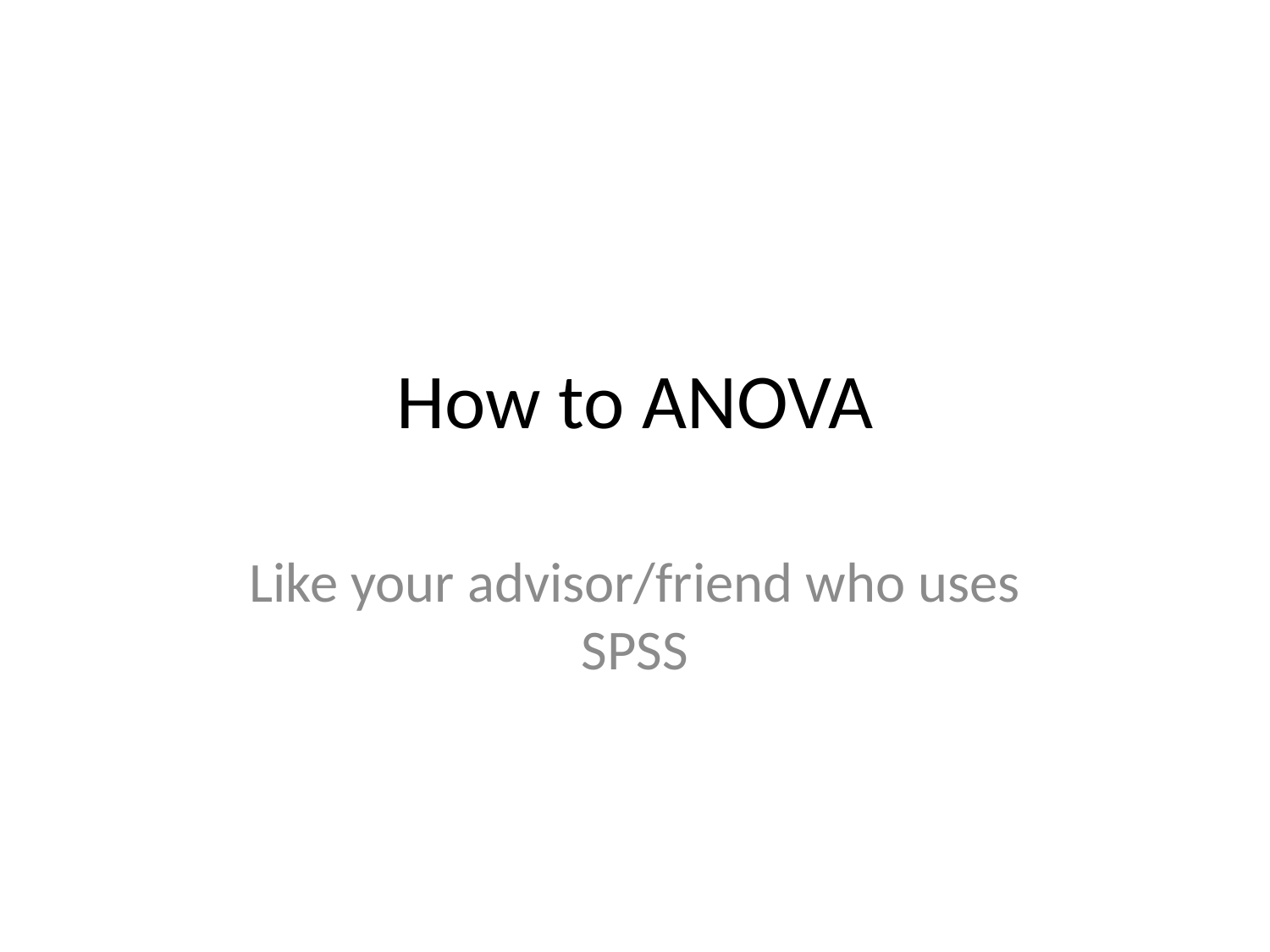

# How to ANOVA
Like your advisor/friend who uses SPSS